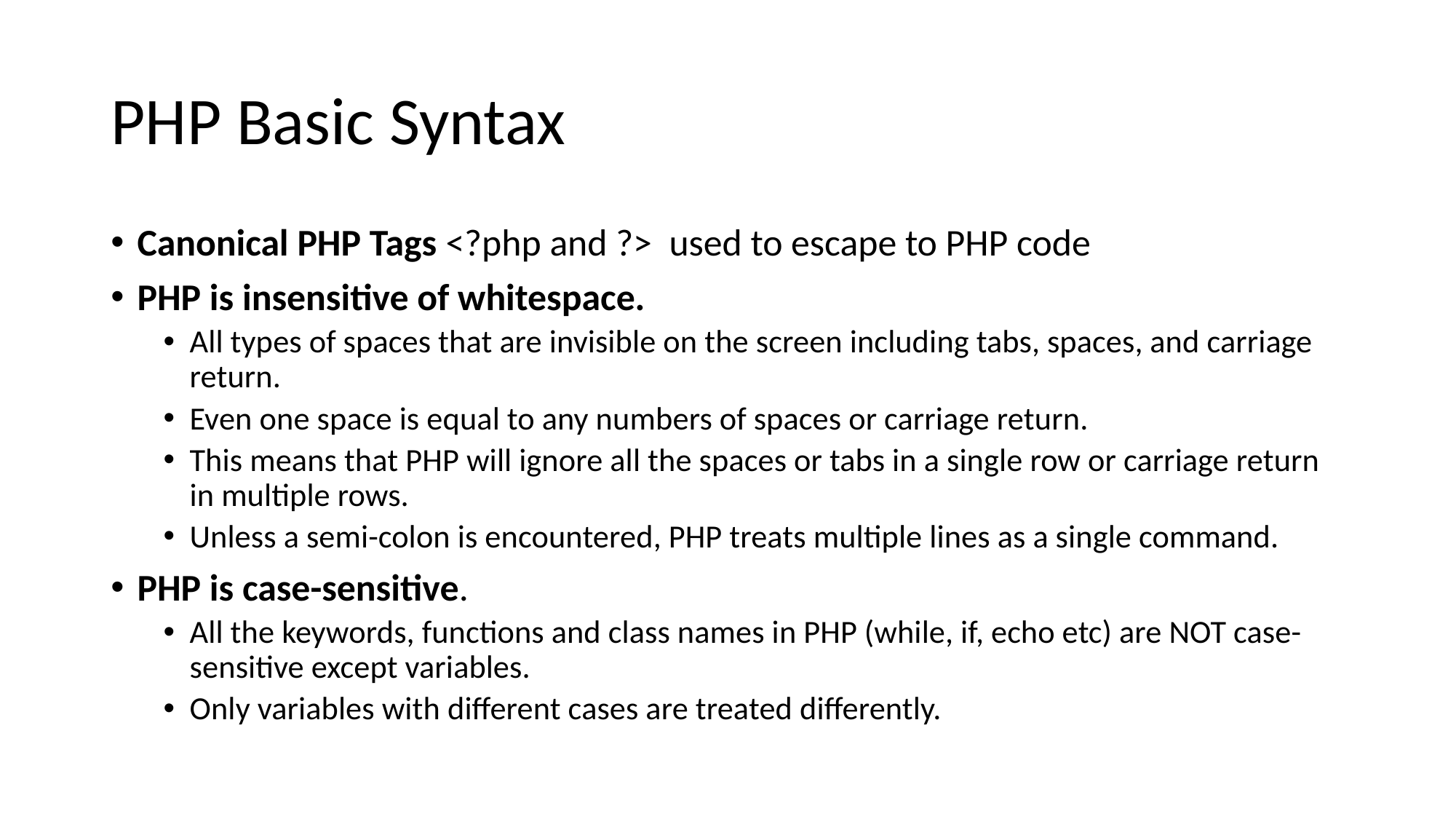

# PHP Basic Syntax
Canonical PHP Tags <?php and ?>  used to escape to PHP code
PHP is insensitive of whitespace.
All types of spaces that are invisible on the screen including tabs, spaces, and carriage return.
Even one space is equal to any numbers of spaces or carriage return.
This means that PHP will ignore all the spaces or tabs in a single row or carriage return in multiple rows.
Unless a semi-colon is encountered, PHP treats multiple lines as a single command.
PHP is case-sensitive.
All the keywords, functions and class names in PHP (while, if, echo etc) are NOT case-sensitive except variables.
Only variables with different cases are treated differently.